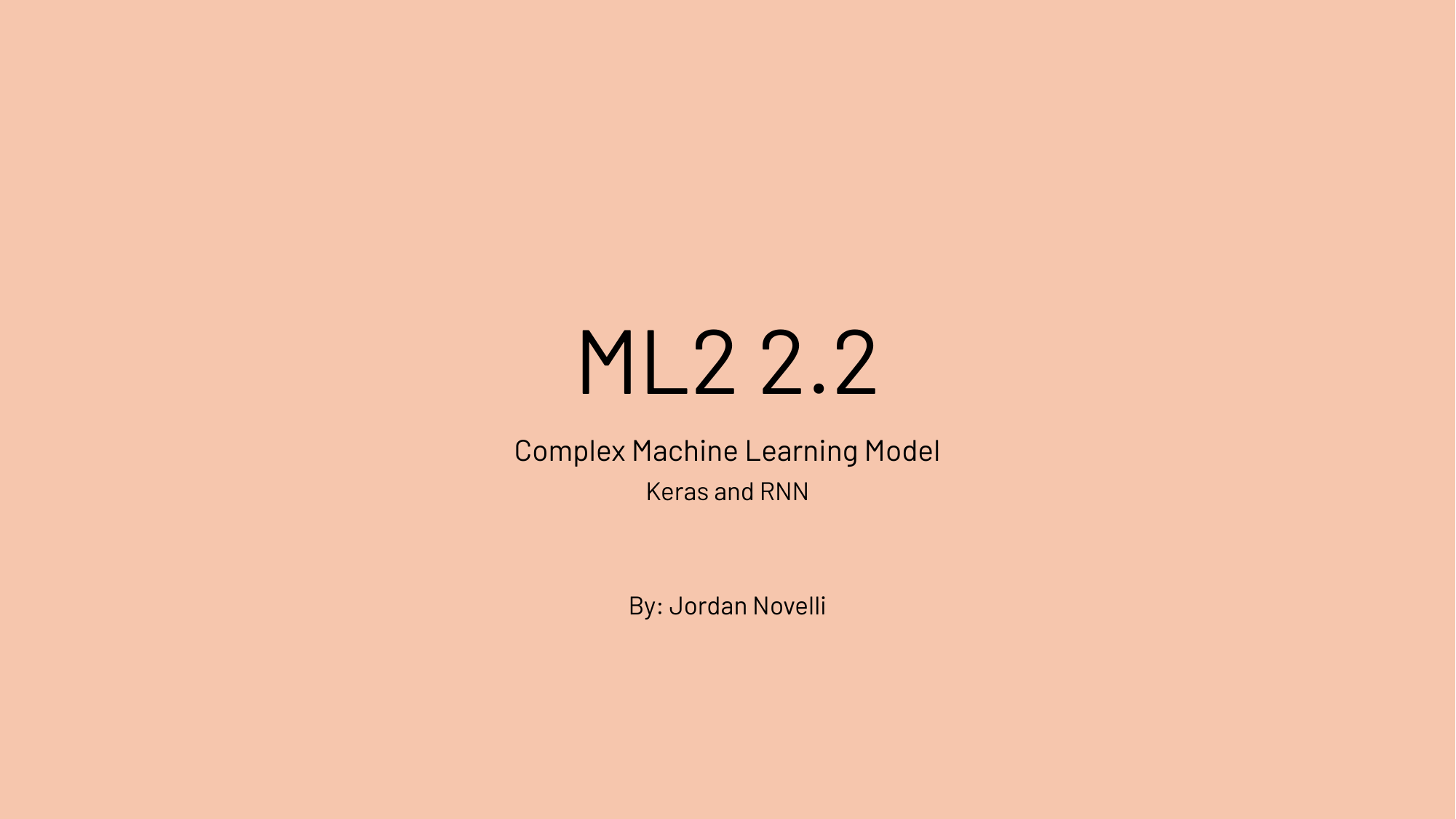

# ML2 2.2
Complex Machine Learning Model
Keras and RNN

By: Jordan Novelli